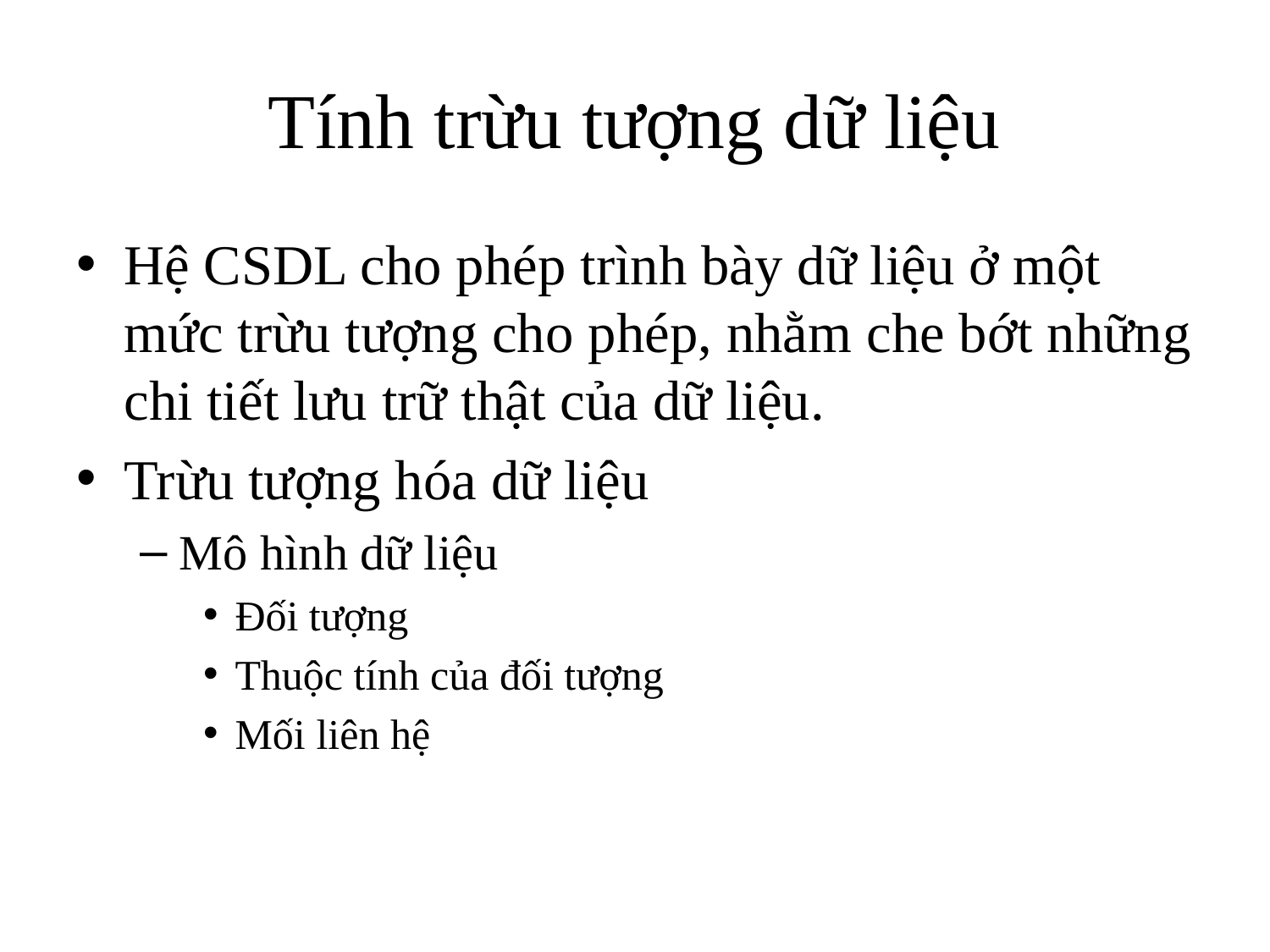

# Tính trừu tượng dữ liệu
Hệ CSDL cho phép trình bày dữ liệu ở một mức trừu tượng cho phép, nhằm che bớt những chi tiết lưu trữ thật của dữ liệu.
Trừu tượng hóa dữ liệu
Mô hình dữ liệu
Đối tượng
Thuộc tính của đối tượng
Mối liên hệ